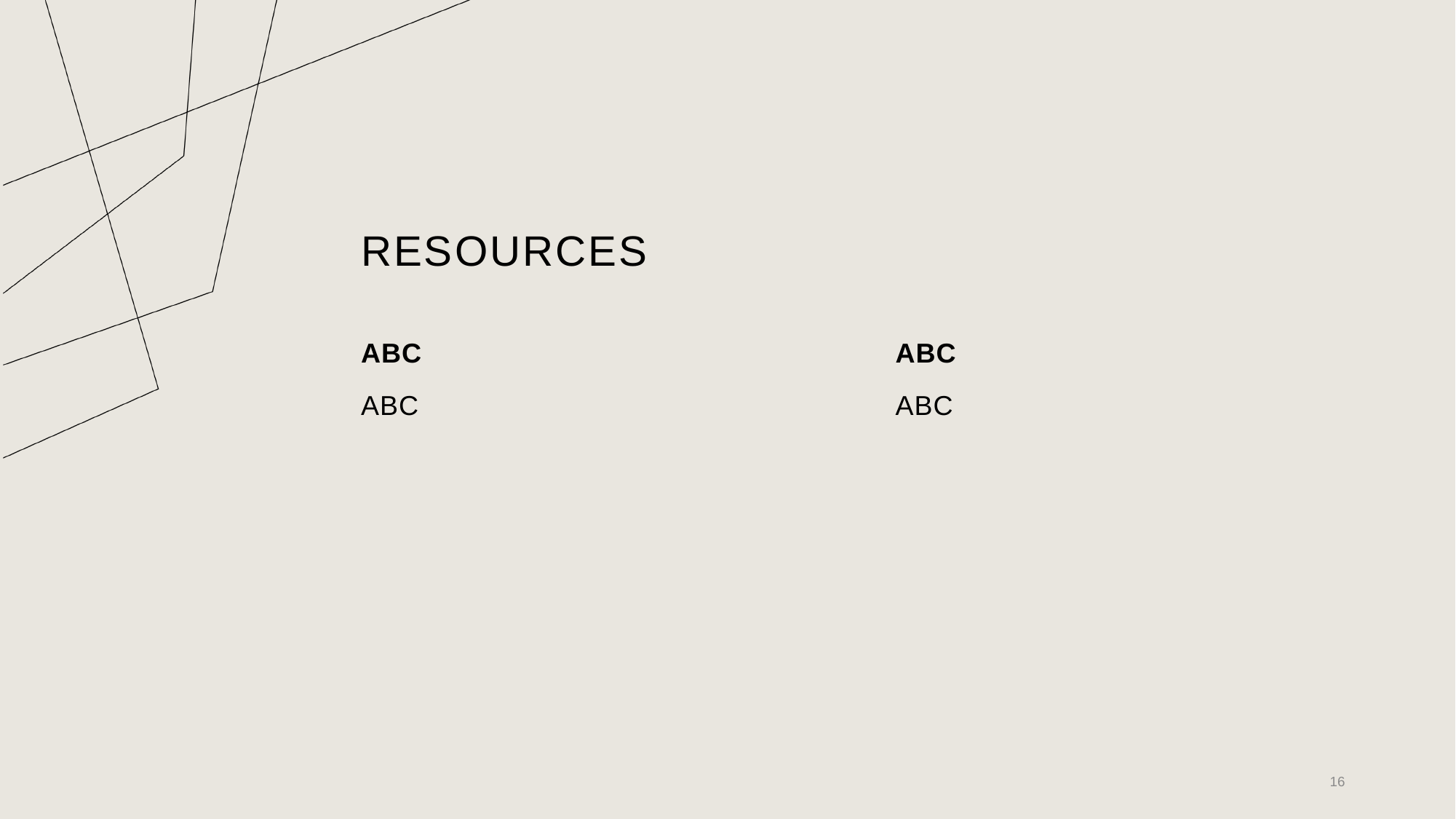

# Resources
ABC
ABC
ABC
ABC

16